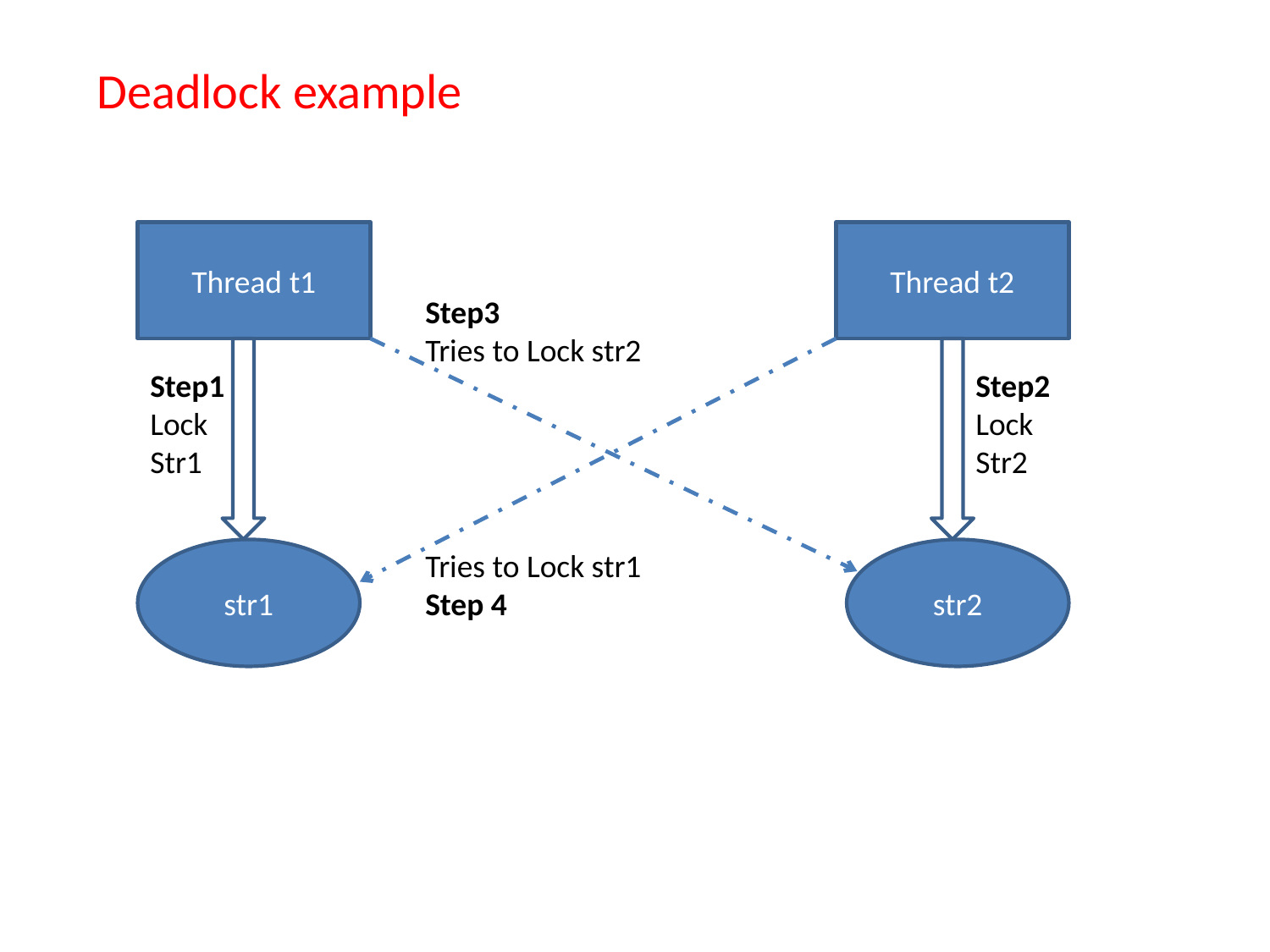

Deadlock example
Thread t1
Thread t2
Step3
Tries to Lock str2

Step1
Lock
Str1
Step2
Lock
Str2
str1
Tries to Lock str1
Step 4
str2